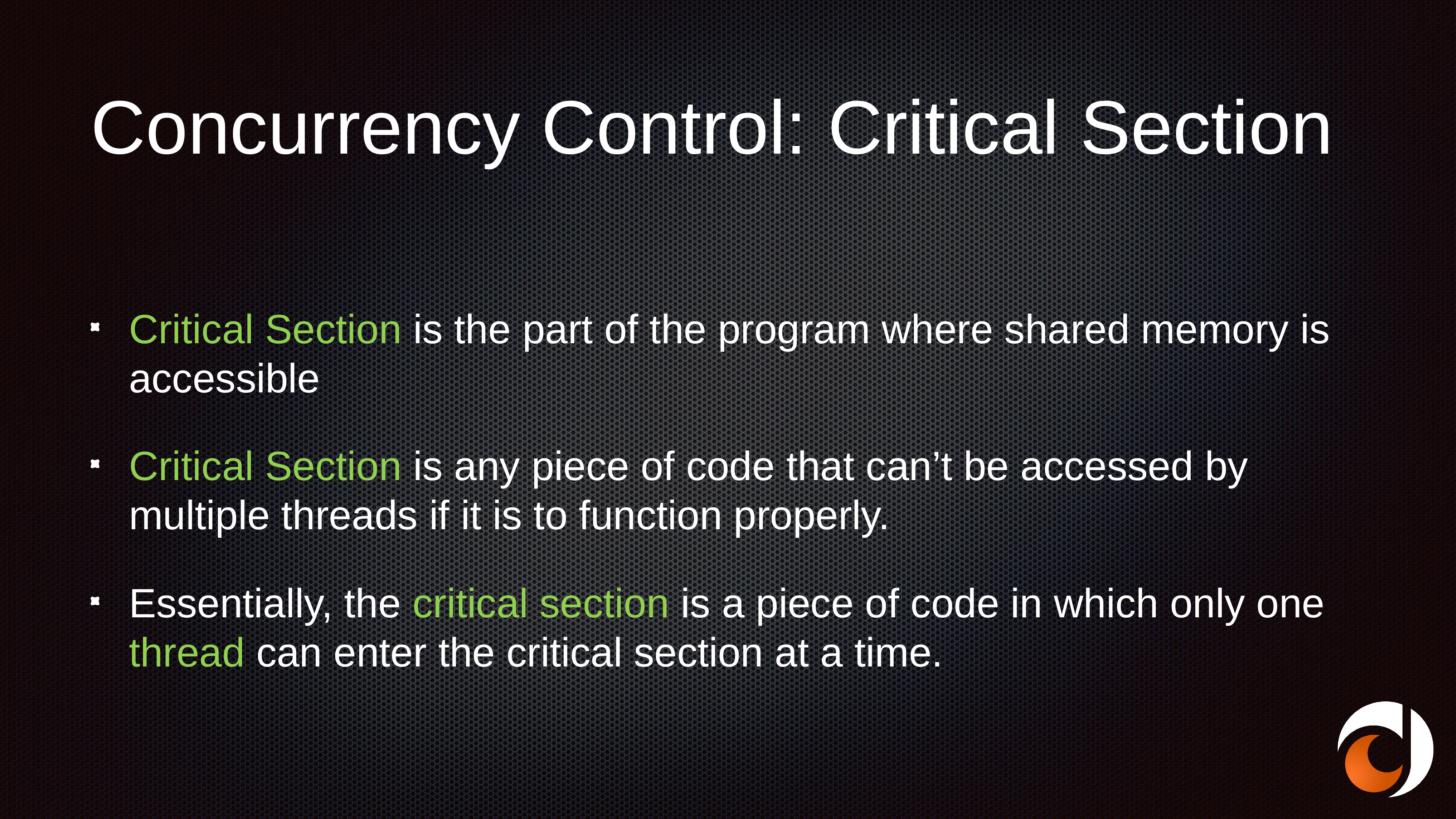

# Concurrency Control: Critical Section
Critical Section is the part of the program where shared memory is accessible
Critical Section is any piece of code that can’t be accessed by multiple threads if it is to function properly.
Essentially, the critical section is a piece of code in which only one thread can enter the critical section at a time.